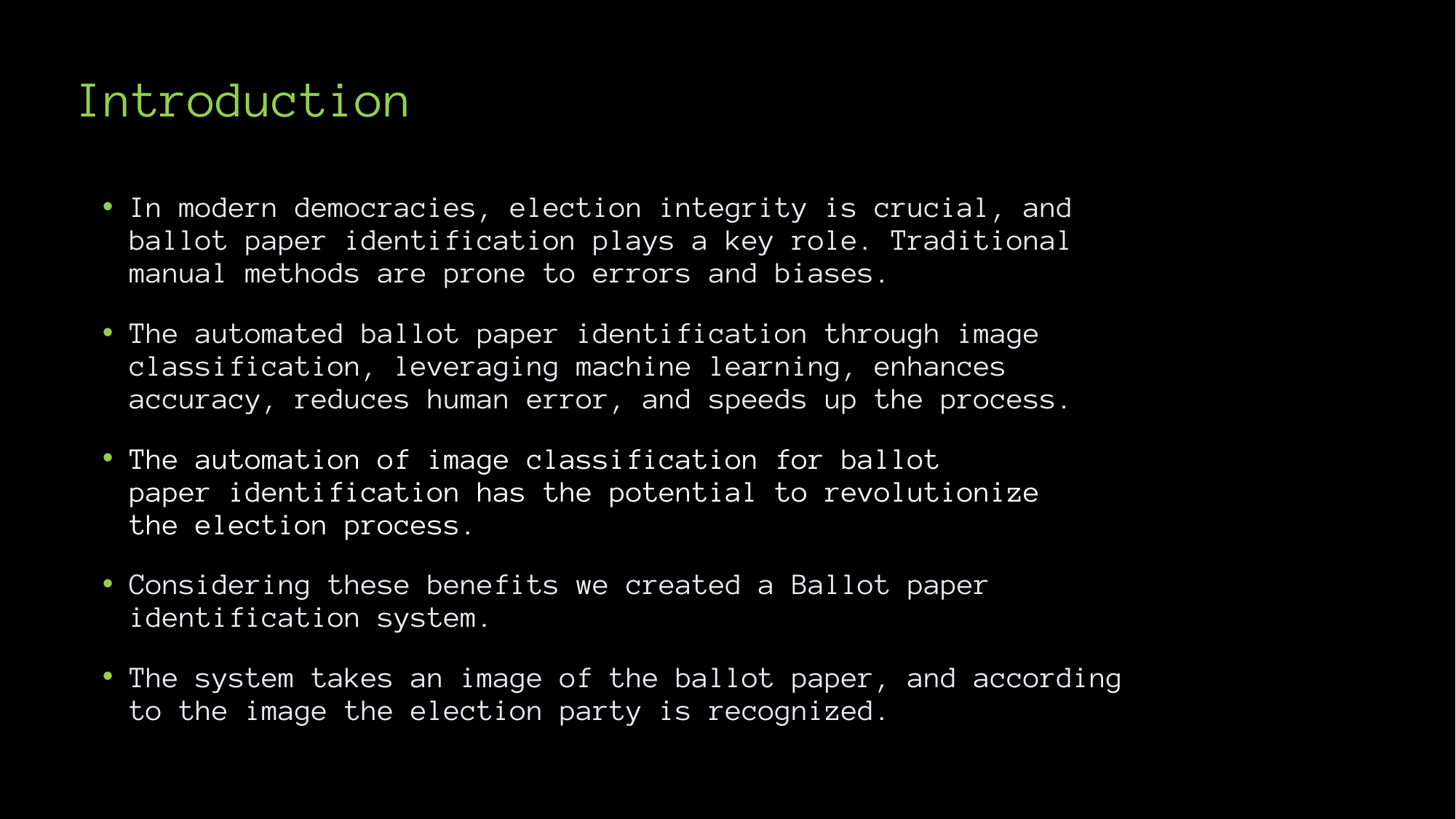

# Introduction
In modern democracies, election integrity is crucial, and ballot paper identification plays a key role. Traditional manual methods are prone to errors and biases.
The automated ballot paper identification through image classification, leveraging machine learning, enhances accuracy, reduces human error, and speeds up the process.
The automation of image classification for ballot paper identification has the potential to revolutionize the election process.
Considering these benefits we created a Ballot paper identification system.
The system takes an image of the ballot paper, and according to the image the election party is recognized.